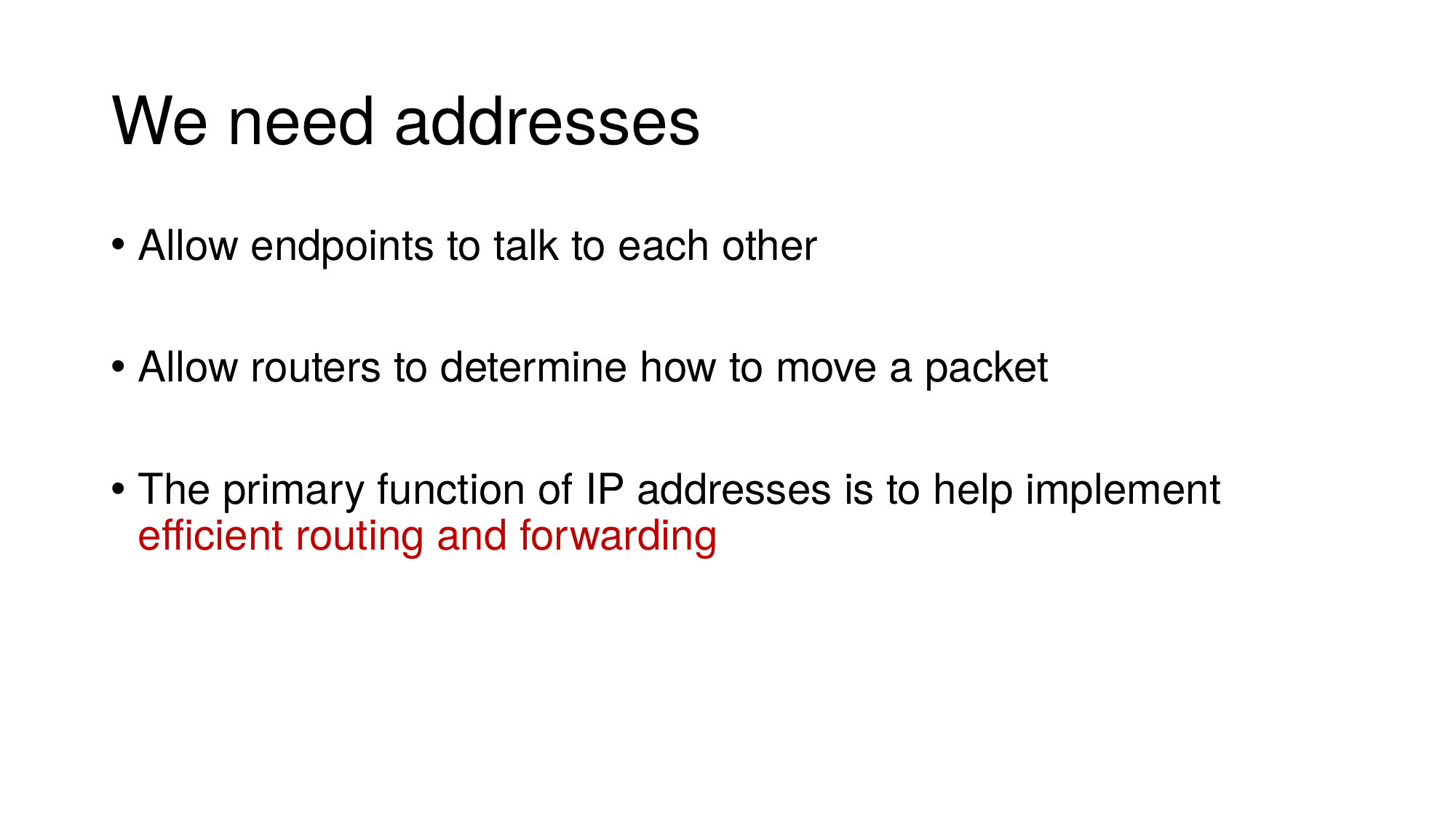

# We need addresses
Allow endpoints to talk to each other

Allow routers to determine how to move a packet

The primary function of IP addresses is to help implement efficient routing and forwarding